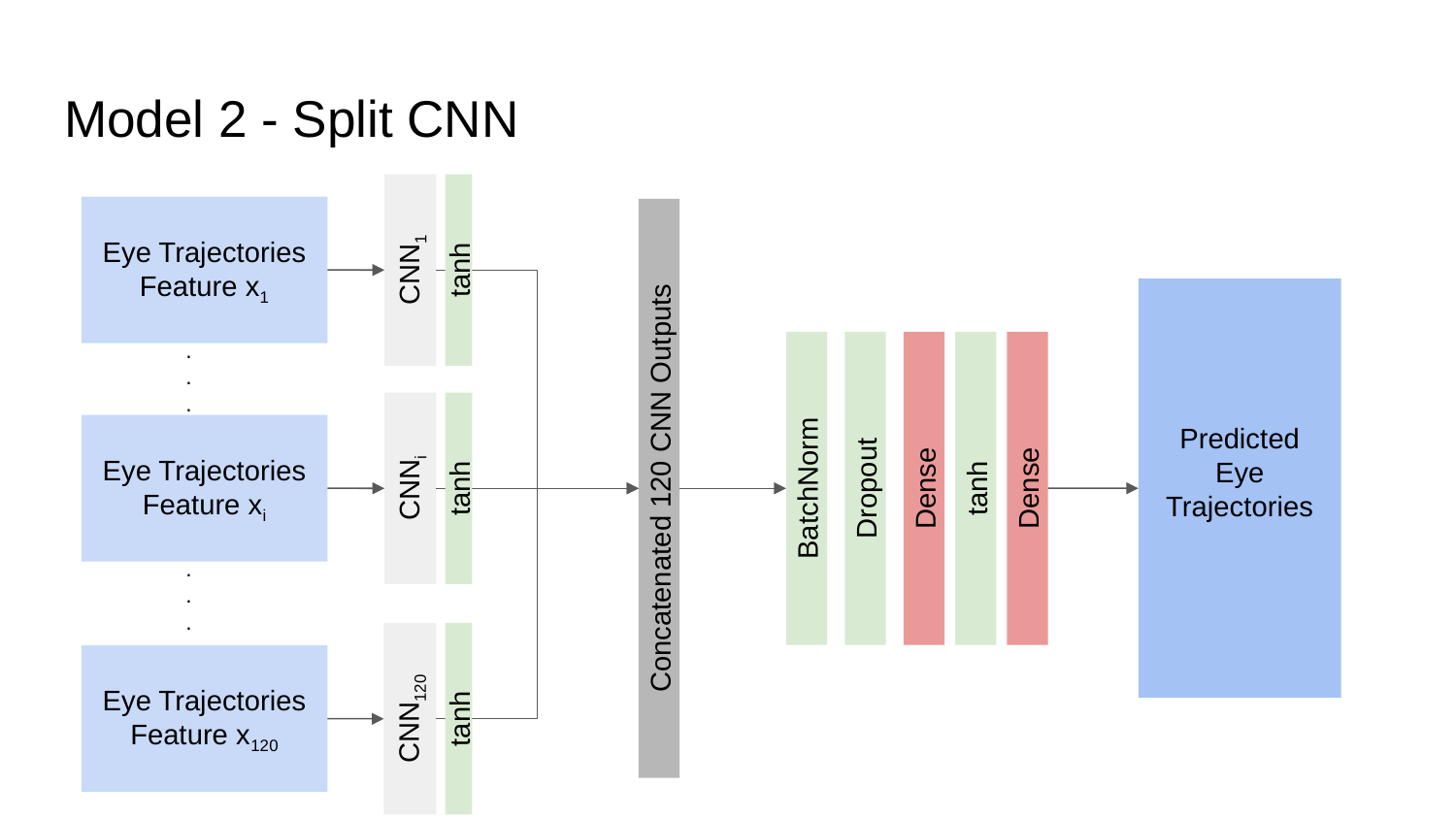

# Model 2 - Split CNN
Eye Trajectories
Feature x1
CNN1
tanh
Predicted Eye Trajectories

.
..
Eye Trajectories
Feature xi
CNNi
tanh
Dense
BatchNorm
Dense
Concatenated 120 CNN Outputs
Dropout
tanh
.
..
Eye Trajectories
Feature x120
CNN120
tanh